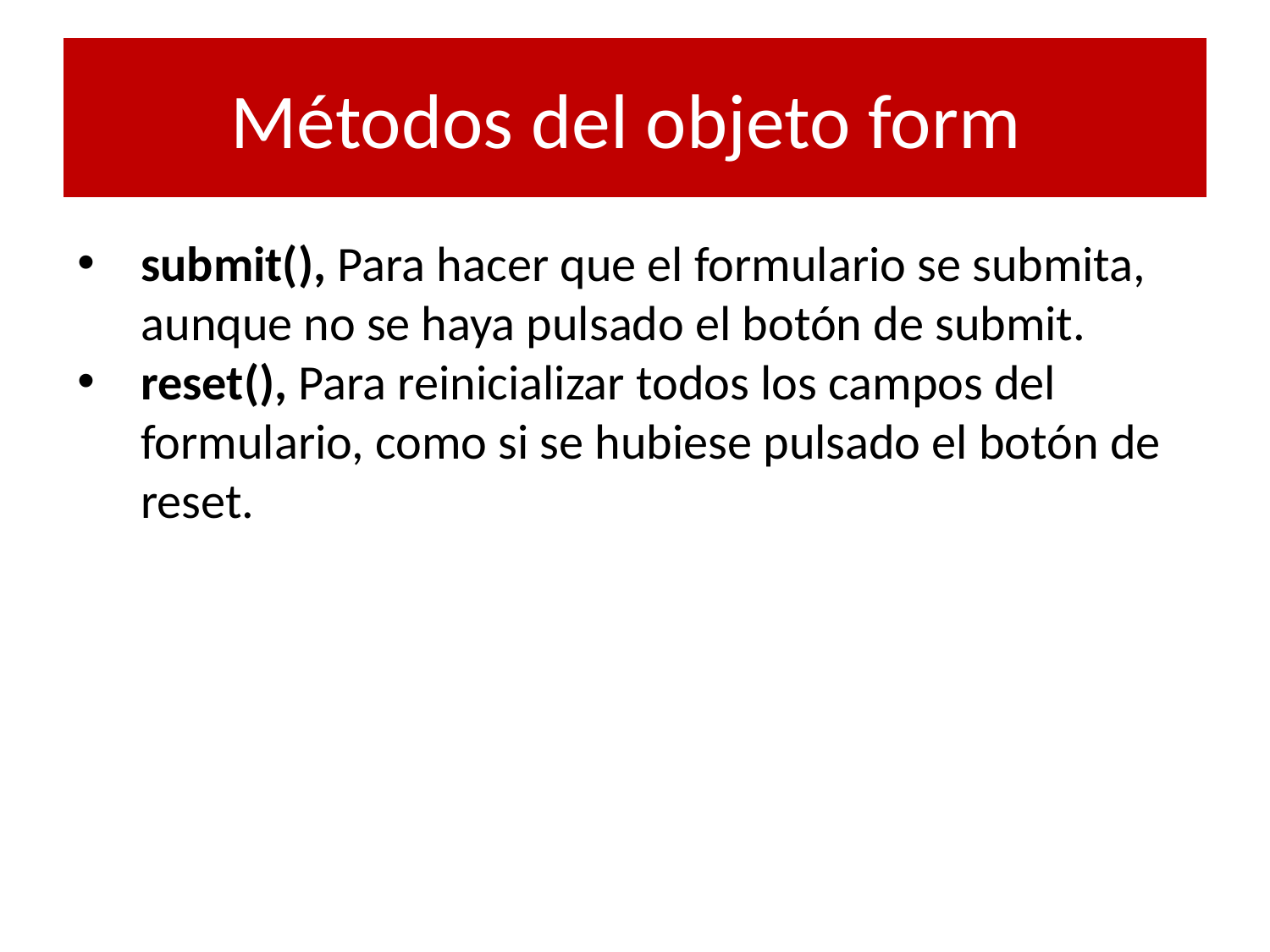

# Métodos del objeto form
submit(), Para hacer que el formulario se submita, aunque no se haya pulsado el botón de submit.
reset(), Para reinicializar todos los campos del formulario, como si se hubiese pulsado el botón de reset.